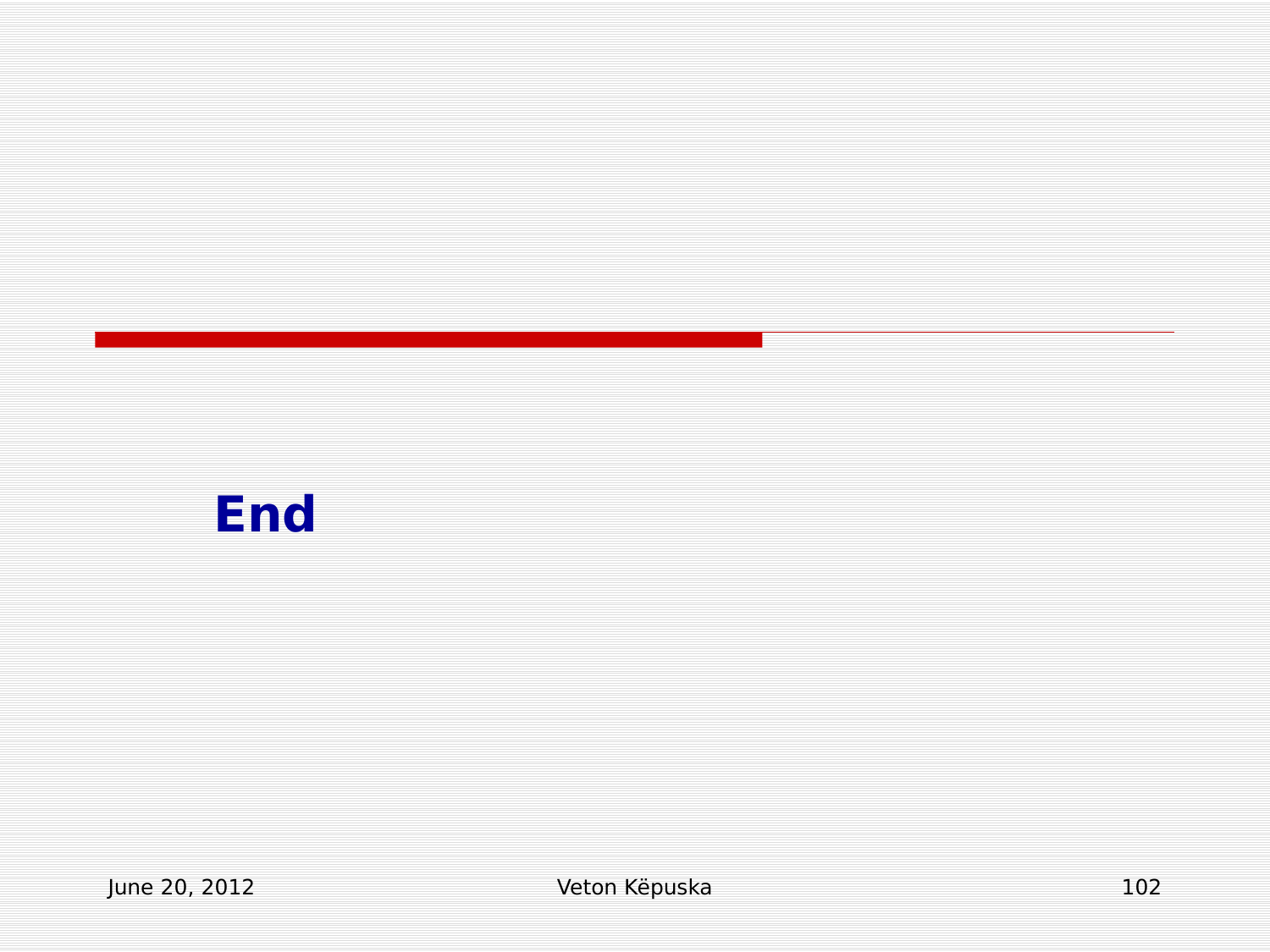

#
End
June 20, 2012
Veton Këpuska
102